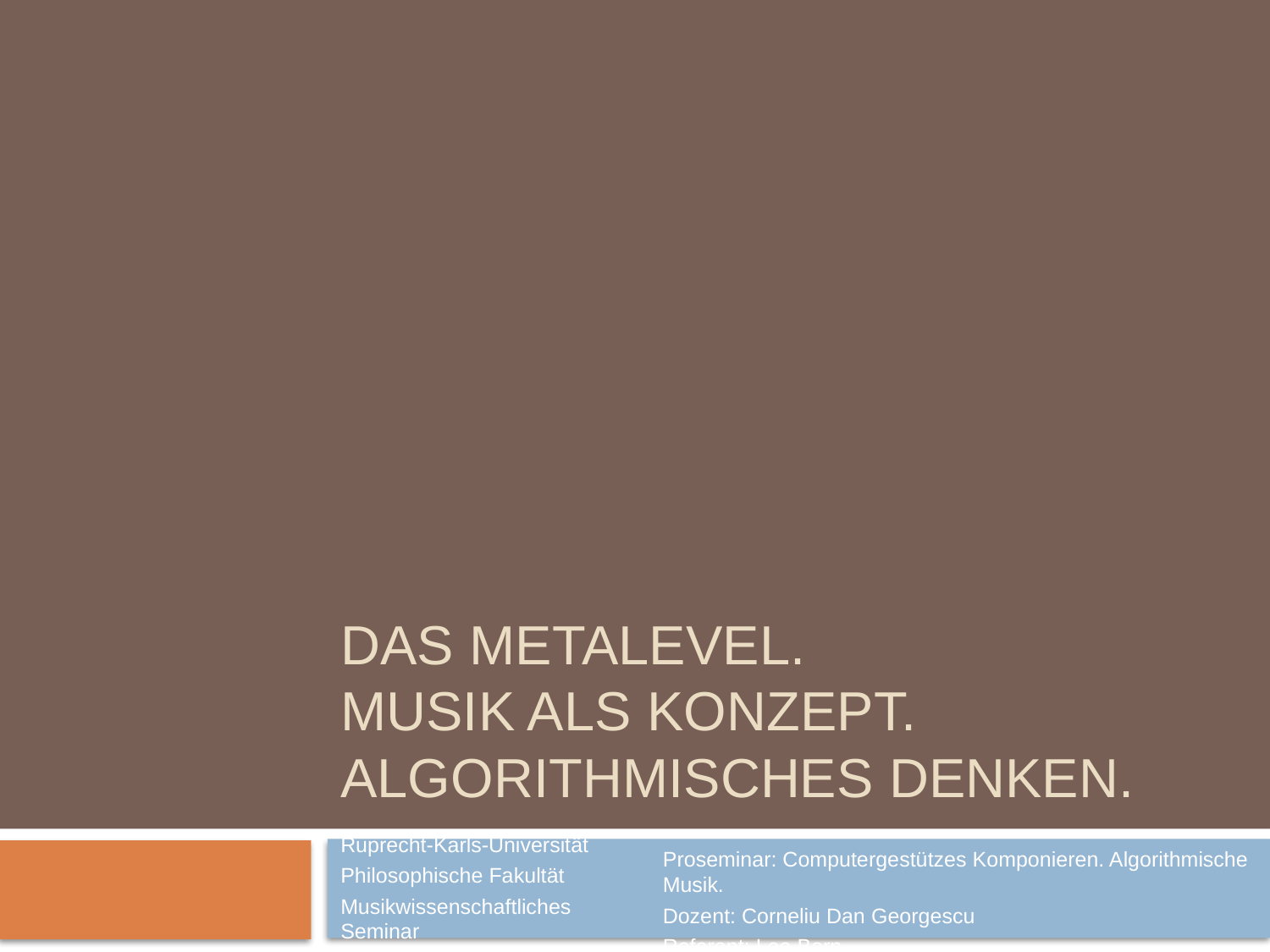

# Das Metalevel. Musik als Konzept. Algorithmisches Denken.
Ruprecht-Karls-Universität
Philosophische Fakultät
Musikwissenschaftliches Seminar
Proseminar: Computergestützes Komponieren. Algorithmische Musik.
Dozent: Corneliu Dan Georgescu
Referent: Leo Born					  10.01.2013